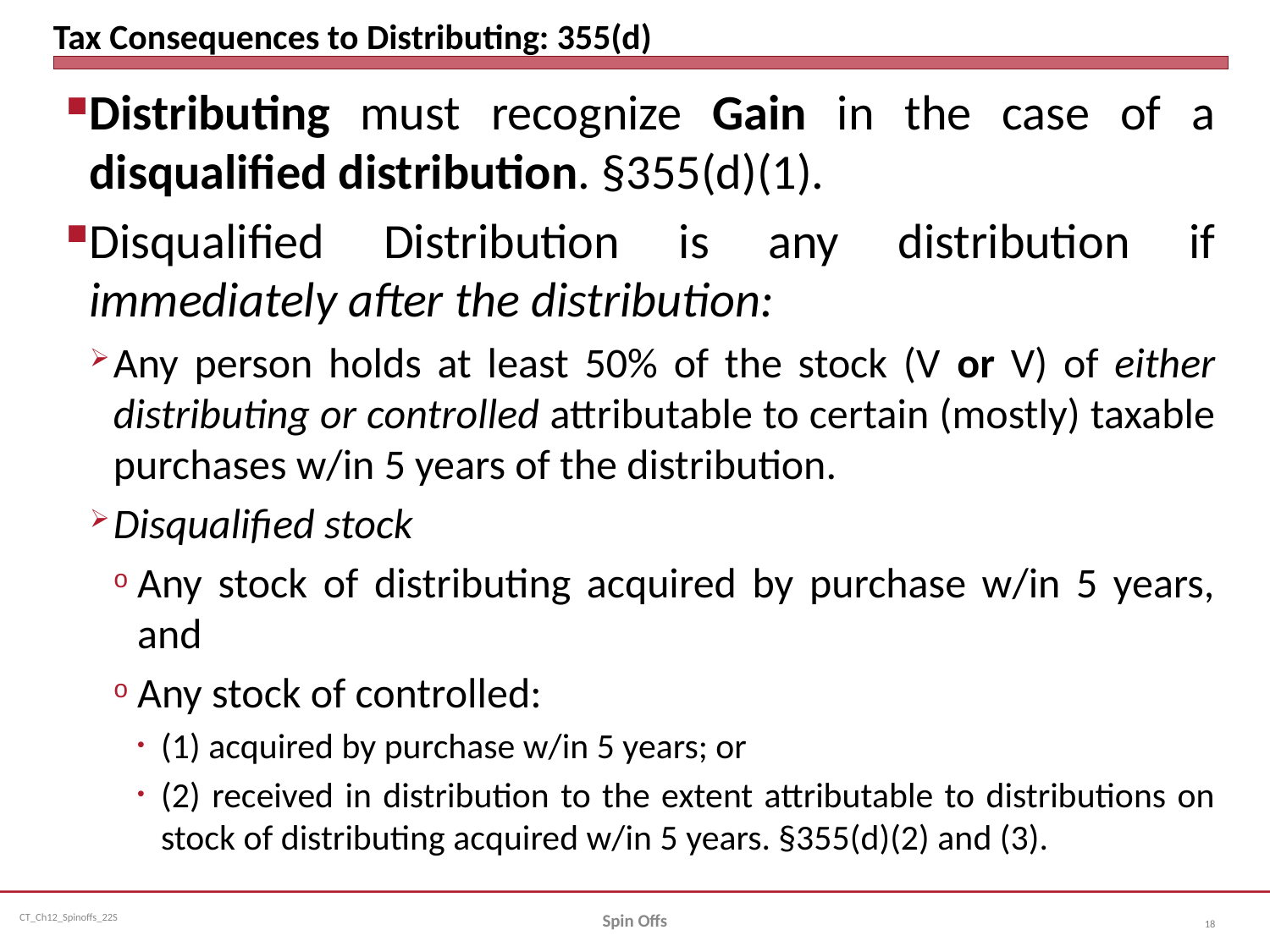

# Tax Consequences to Distributing: 355(d)
Distributing must recognize Gain in the case of a disqualified distribution. §355(d)(1).
Disqualified Distribution is any distribution if immediately after the distribution:
Any person holds at least 50% of the stock (V or V) of either distributing or controlled attributable to certain (mostly) taxable purchases w/in 5 years of the distribution.
Disqualified stock
Any stock of distributing acquired by purchase w/in 5 years, and
Any stock of controlled:
(1) acquired by purchase w/in 5 years; or
(2) received in distribution to the extent attributable to distributions on stock of distributing acquired w/in 5 years. §355(d)(2) and (3).

Spin Offs
18